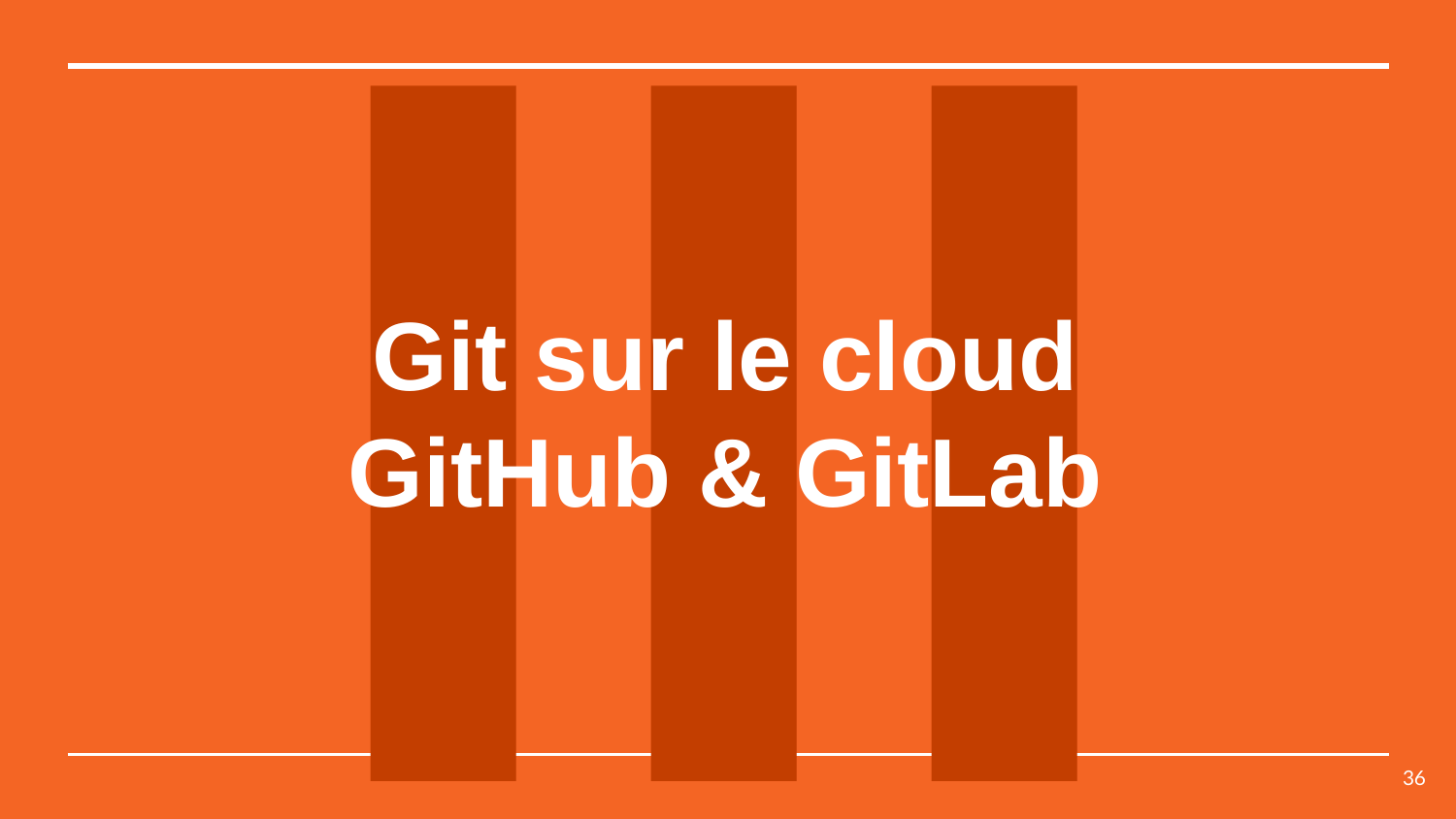

III
# Git sur le cloud GitHub & GitLab
36